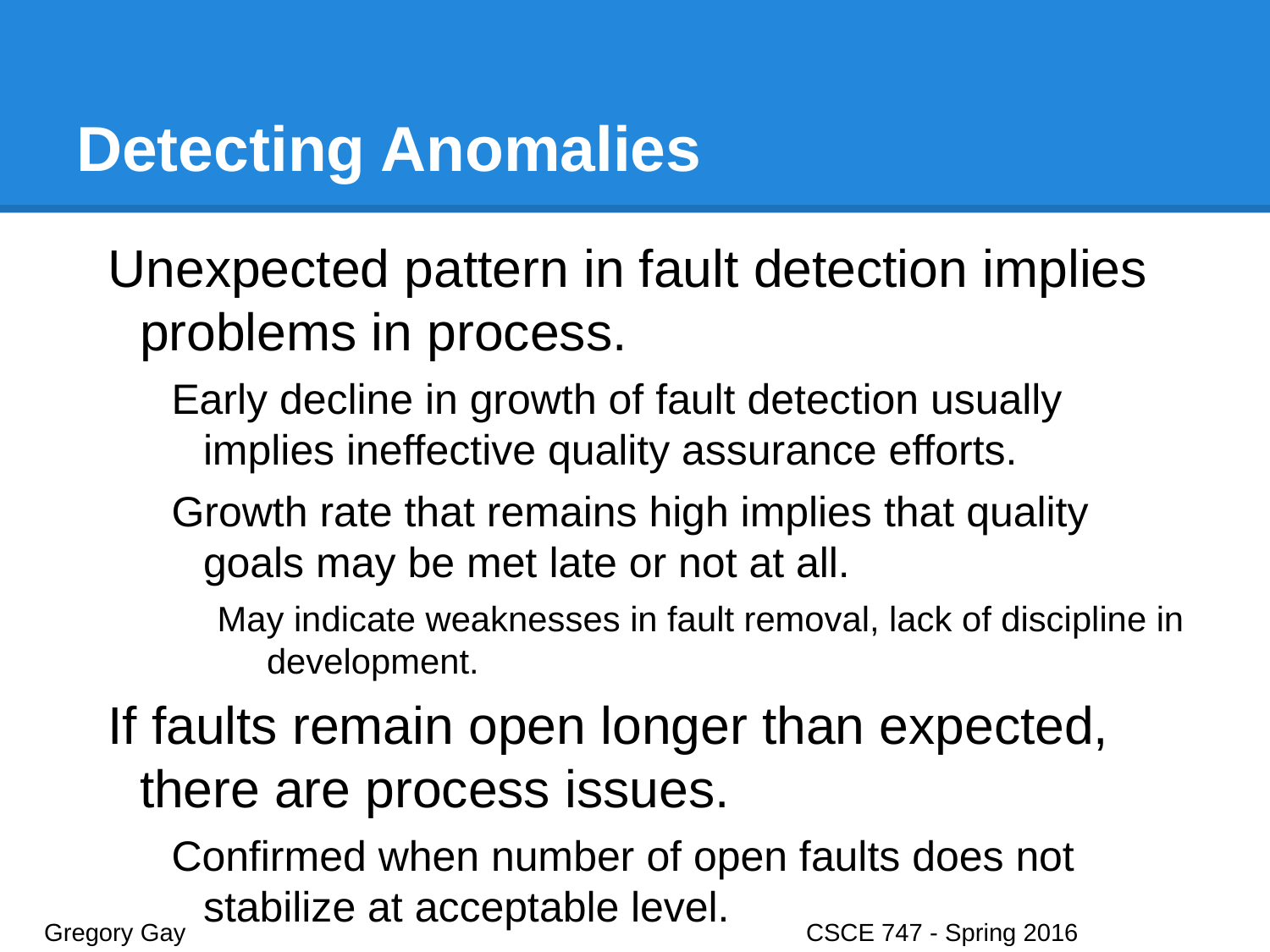

# Detecting Anomalies
Unexpected pattern in fault detection implies problems in process.
Early decline in growth of fault detection usually implies ineffective quality assurance efforts.
Growth rate that remains high implies that quality goals may be met late or not at all.
May indicate weaknesses in fault removal, lack of discipline in development.
If faults remain open longer than expected, there are process issues.
Confirmed when number of open faults does not stabilize at acceptable level.
Gregory Gay					CSCE 747 - Spring 2016							40